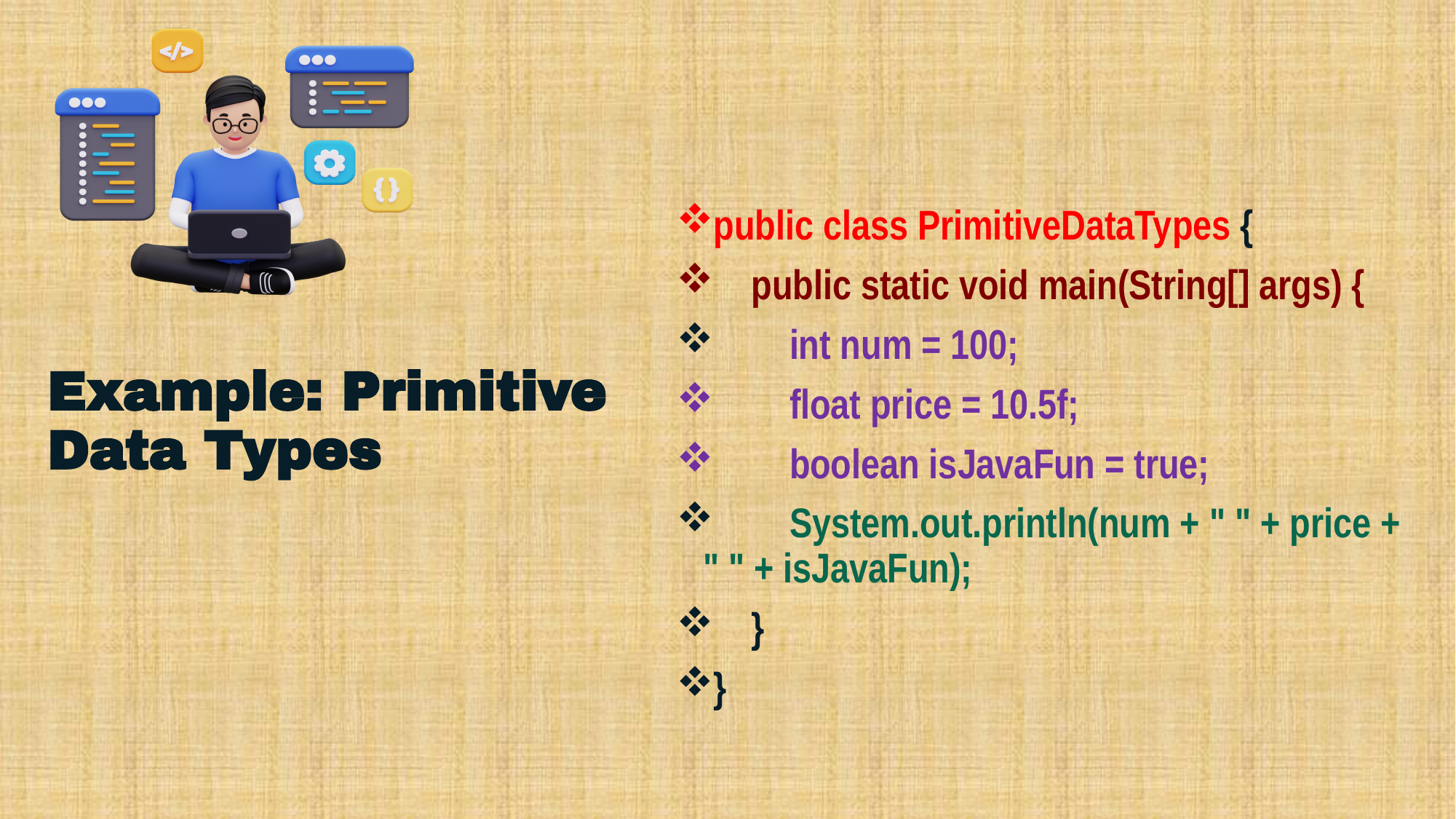

public class PrimitiveDataTypes {
    public static void main(String[] args) {
        int num = 100;
        float price = 10.5f;
        boolean isJavaFun = true;
        System.out.println(num + " " + price + " " + isJavaFun);
    }
}
# Example: Primitive Data Types